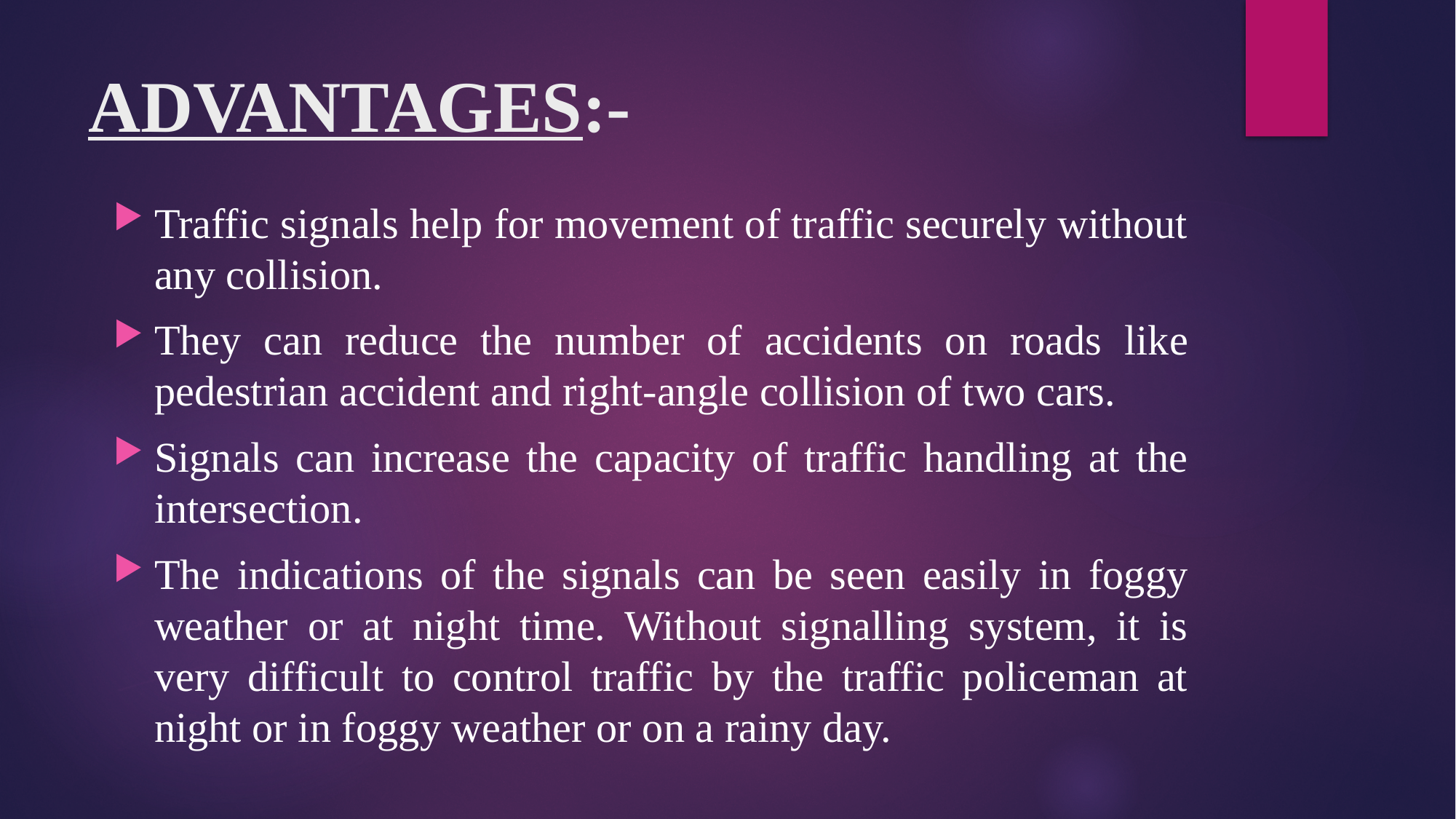

# ADVANTAGES:-
Traffic signals help for movement of traffic securely without any collision.
They can reduce the number of accidents on roads like pedestrian accident and right-angle collision of two cars.
Signals can increase the capacity of traffic handling at the intersection.
The indications of the signals can be seen easily in foggy weather or at night time. Without signalling system, it is very difficult to control traffic by the traffic policeman at night or in foggy weather or on a rainy day.